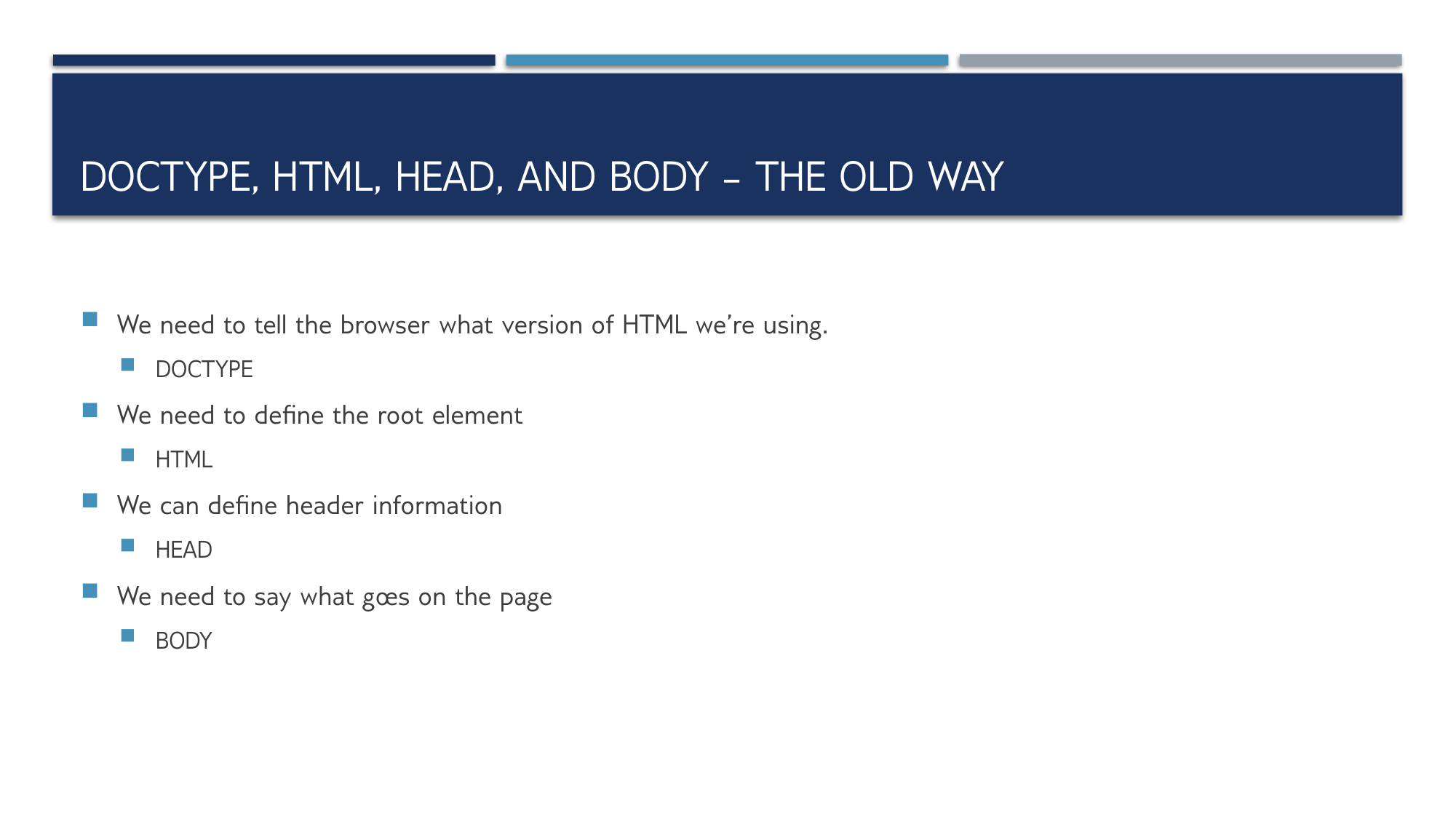

# DOCTYPE, HTML, HEAD, and BODY – the old way
We need to tell the browser what version of HTML we’re using.
DOCTYPE
We need to define the root element
HTML
We can define header information
HEAD
We need to say what goes on the page
BODY